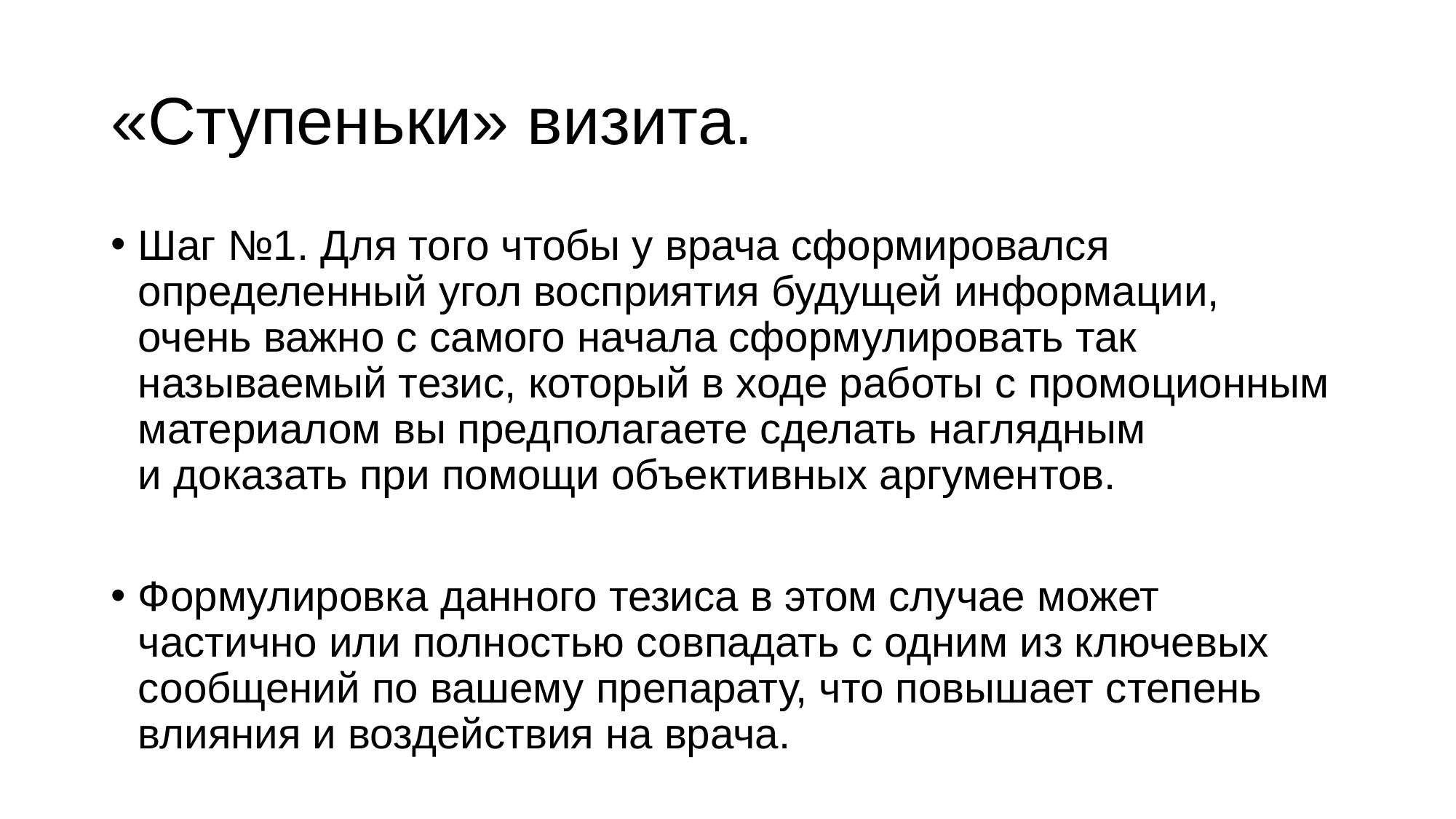

# «Ступеньки» визита.
Шаг №1. Для того чтобы у врача сформировался определенный угол восприятия будущей информации, очень важно с самого начала сформулировать так называемый тезис, который в ходе работы с промоционным материалом вы предполагаете сделать наглядным и доказать при помощи объективных аргументов.

Формулировка данного тезиса в этом случае может частично или полностью совпадать с одним из ключевых сообщений по вашему препарату, что повышает степень влияния и воздействия на врача.